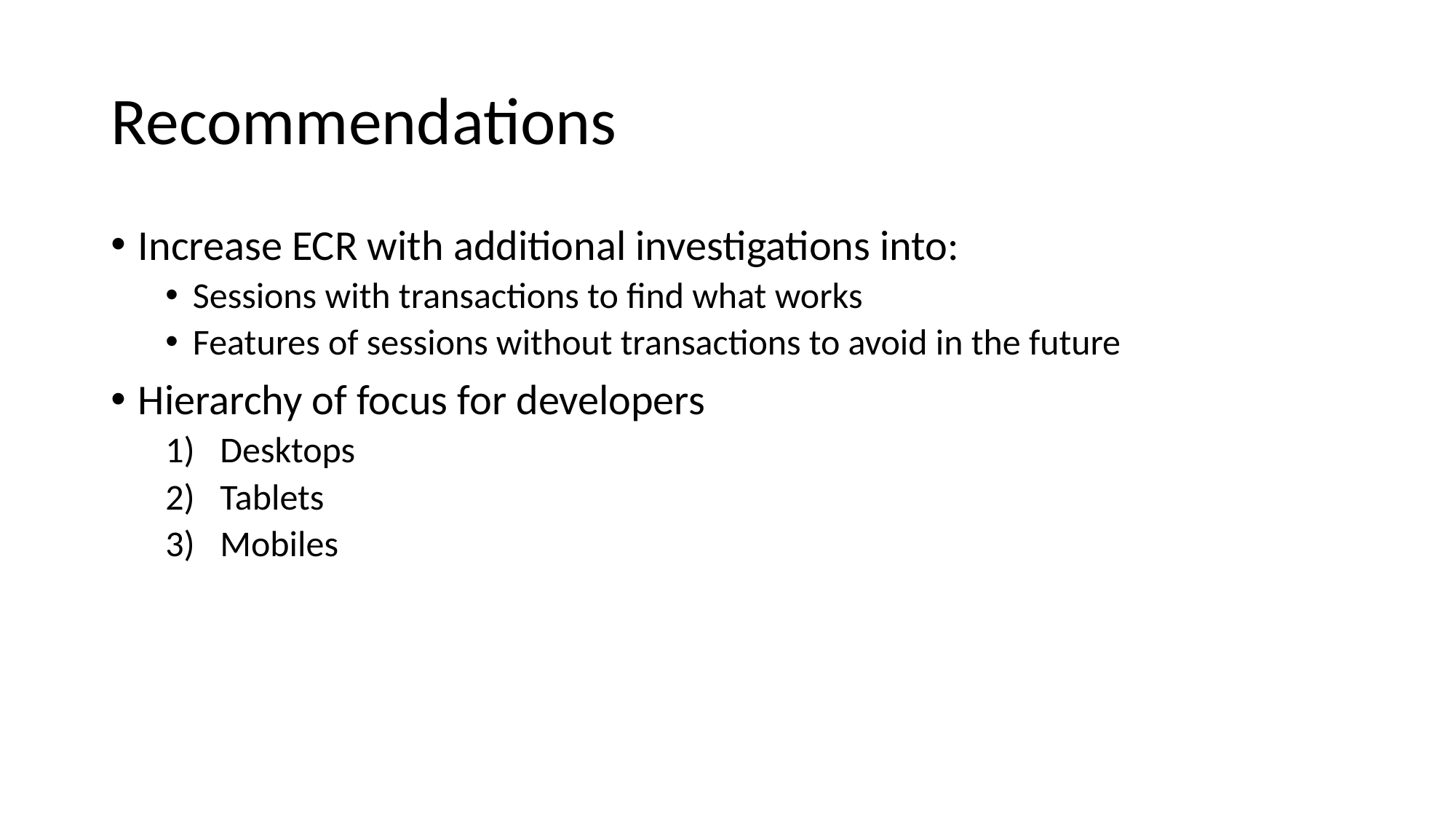

# Recommendations
Increase ECR with additional investigations into:
Sessions with transactions to find what works
Features of sessions without transactions to avoid in the future
Hierarchy of focus for developers
Desktops
Tablets
Mobiles